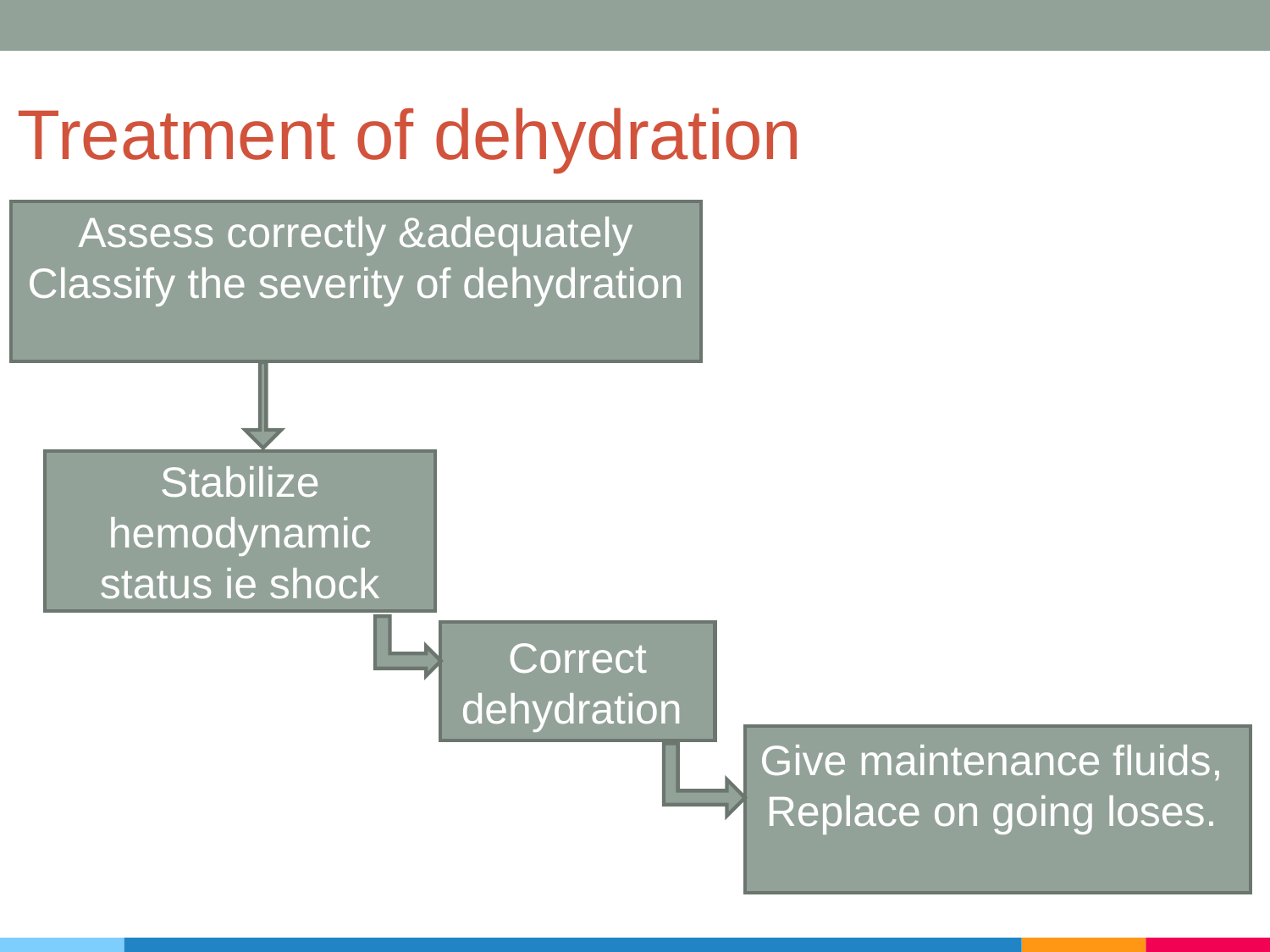

# Treatment of dehydration

Assess correctly &adequately
Classify the severity of dehydration

Stabilize hemodynamic status ie shock

Correct dehydration
Give maintenance fluids,
Replace on going loses.